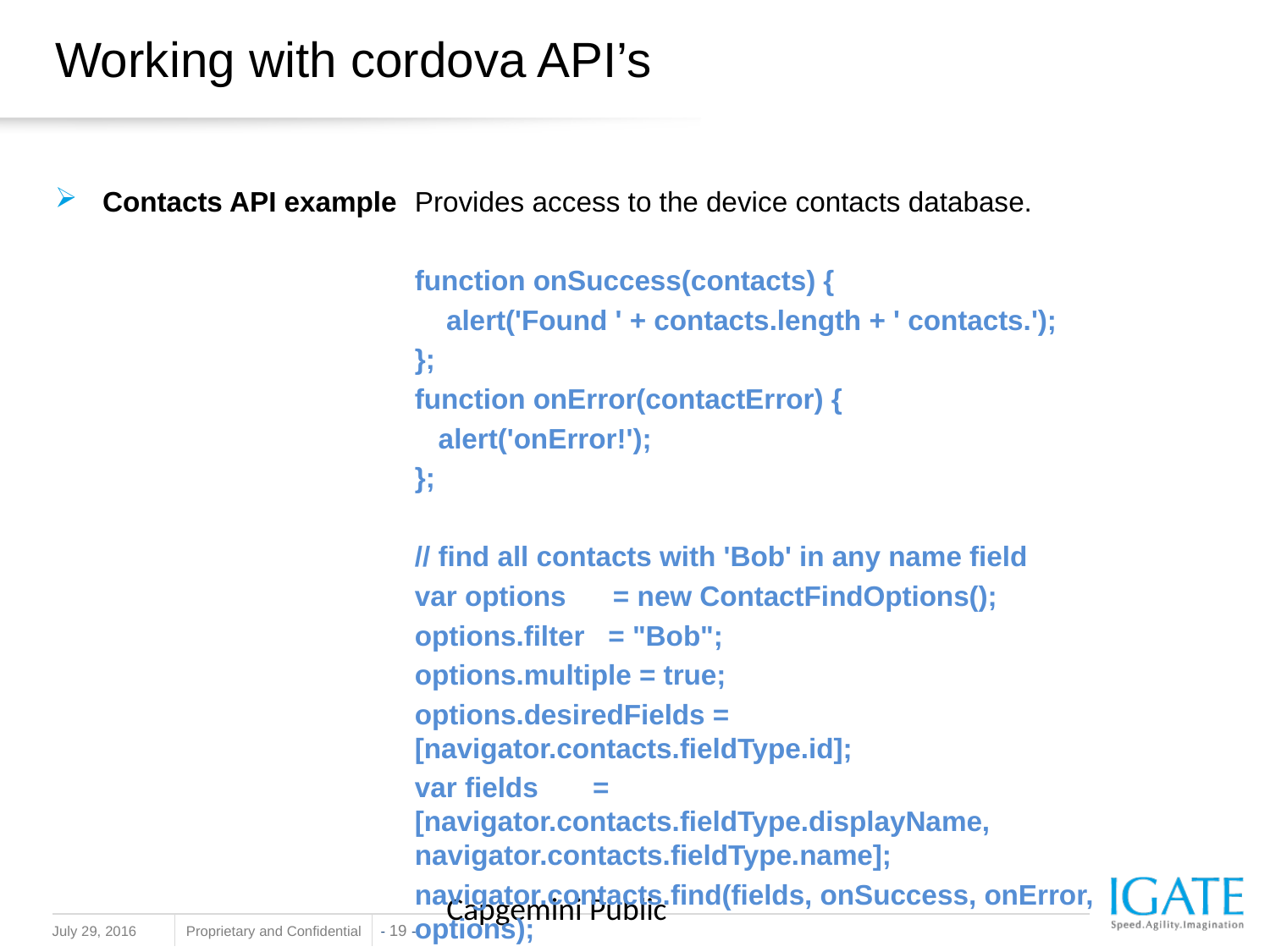

# Working with cordova API’s
Contacts API example
Provides access to the device contacts database.

function onSuccess(contacts) {
    alert('Found ' + contacts.length + ' contacts.');
};
function onError(contactError) {
   alert('onError!');
};

// find all contacts with 'Bob' in any name field
var options      = new ContactFindOptions();
options.filter   = "Bob";
options.multiple = true;
options.desiredFields = [navigator.contacts.fieldType.id];
var fields       = [navigator.contacts.fieldType.displayName, navigator.contacts.fieldType.name];
navigator.contacts.find(fields, onSuccess, onError, options);
Capgemini Public